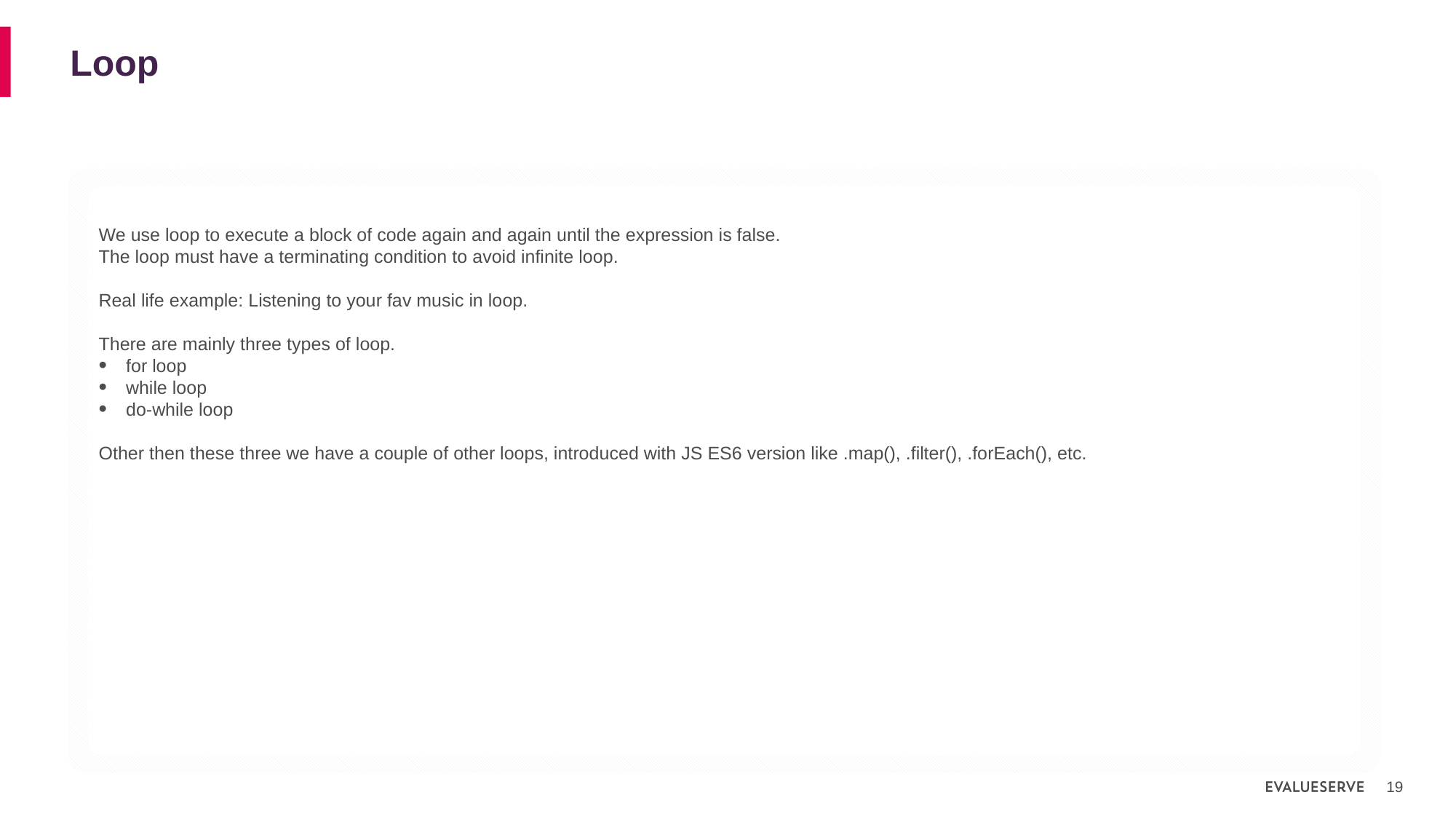

# Loop

We use loop to execute a block of code again and again until the expression is false.
The loop must have a terminating condition to avoid infinite loop.

Real life example: Listening to your fav music in loop.

There are mainly three types of loop.
for loop
while loop
do-while loop

Other then these three we have a couple of other loops, introduced with JS ES6 version like .map(), .filter(), .forEach(), etc.
19